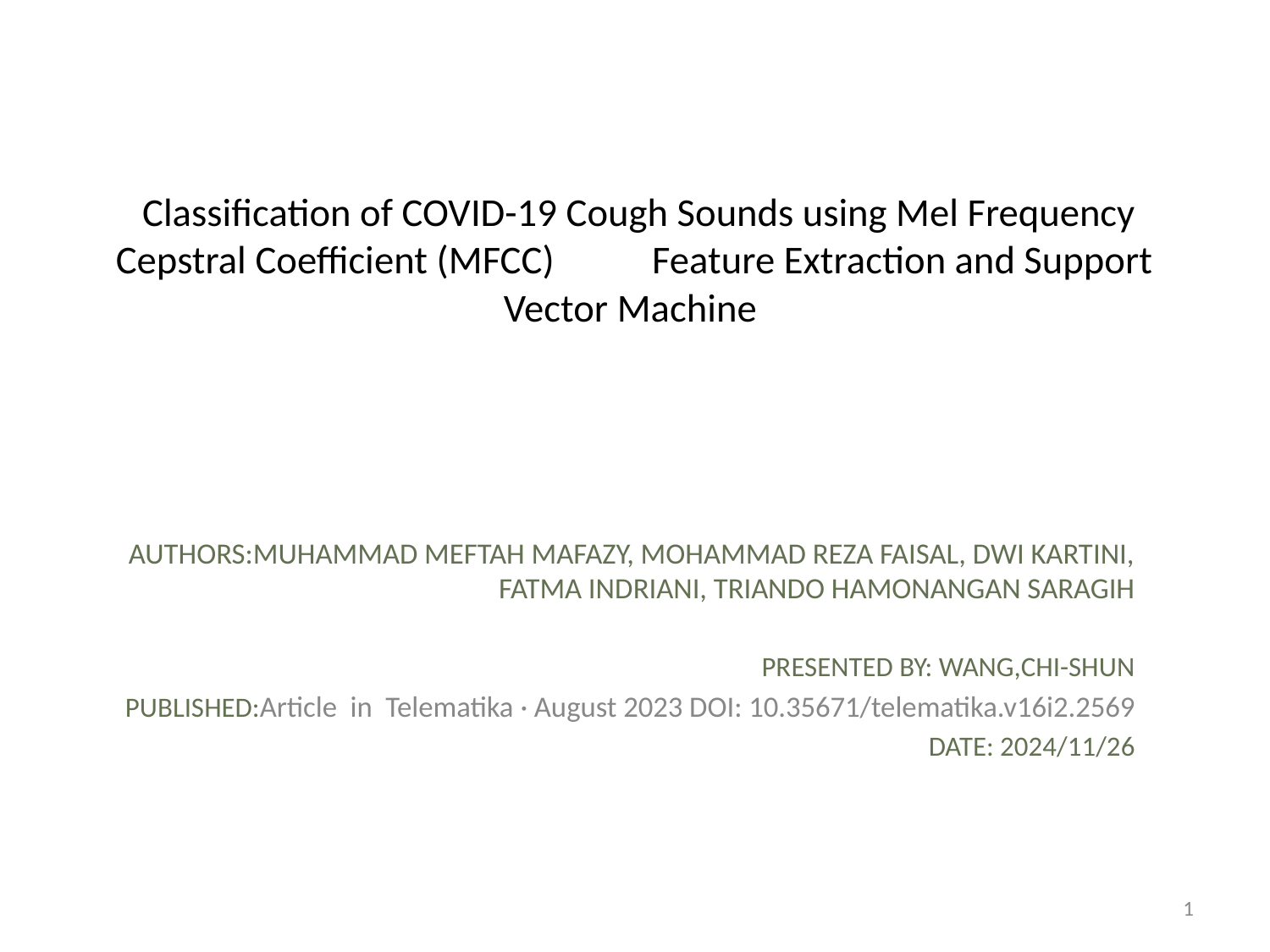

# Classification of COVID-19 Cough Sounds using Mel Frequency Cepstral Coefficient (MFCC)           Feature Extraction and Support Vector Machine
AUTHORS:MUHAMMAD MEFTAH MAFAZY, MOHAMMAD REZA FAISAL, DWI KARTINI, FATMA INDRIANI, TRIANDO HAMONANGAN SARAGIH

PRESENTED BY: WANG,CHI-SHUN
PUBLISHED:Article  in  Telematika · August 2023 DOI: 10.35671/telematika.v16i2.2569
DATE: 2024/11/26

1